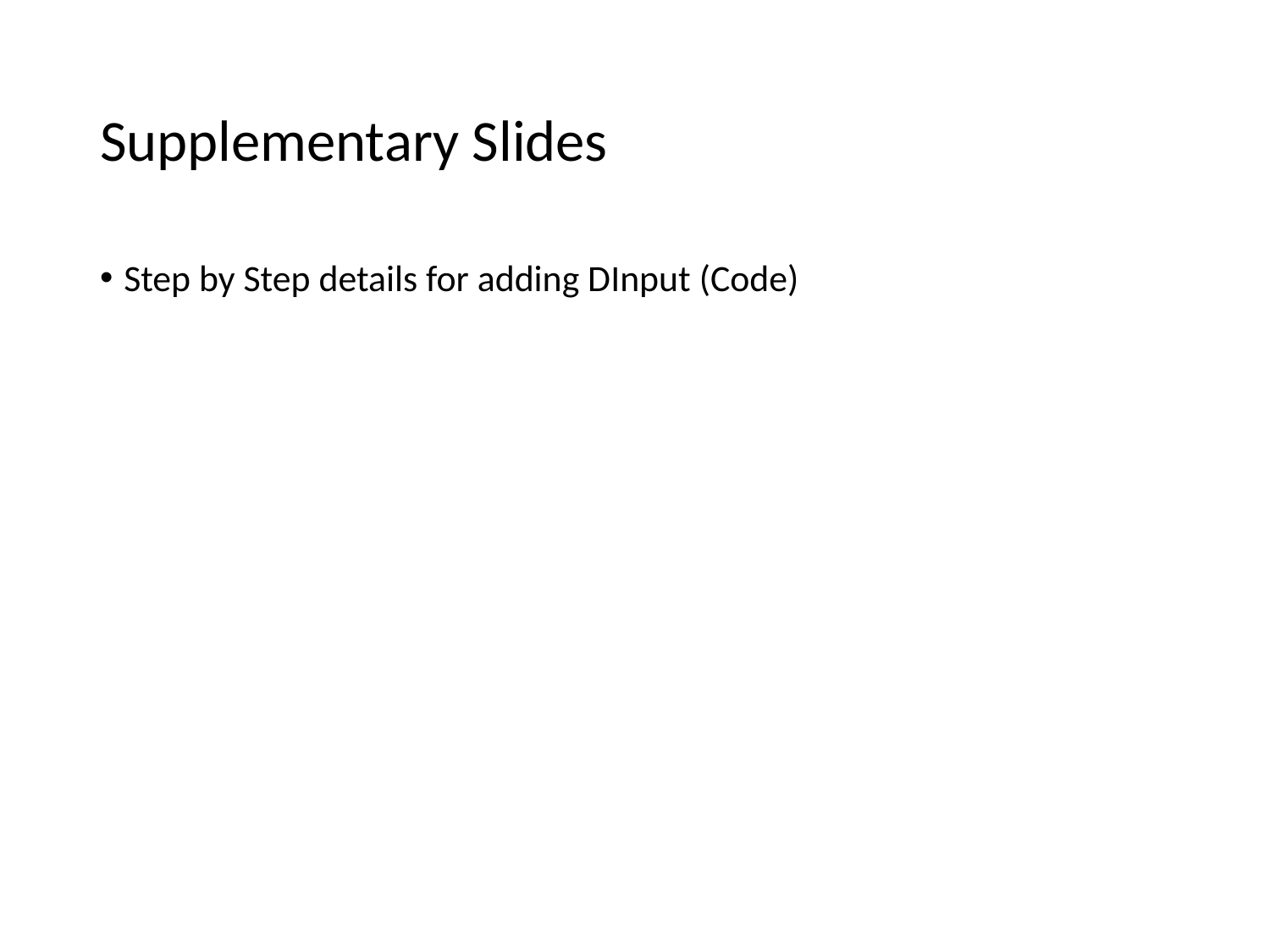

# Supplementary Slides
Step by Step details for adding DInput (Code)